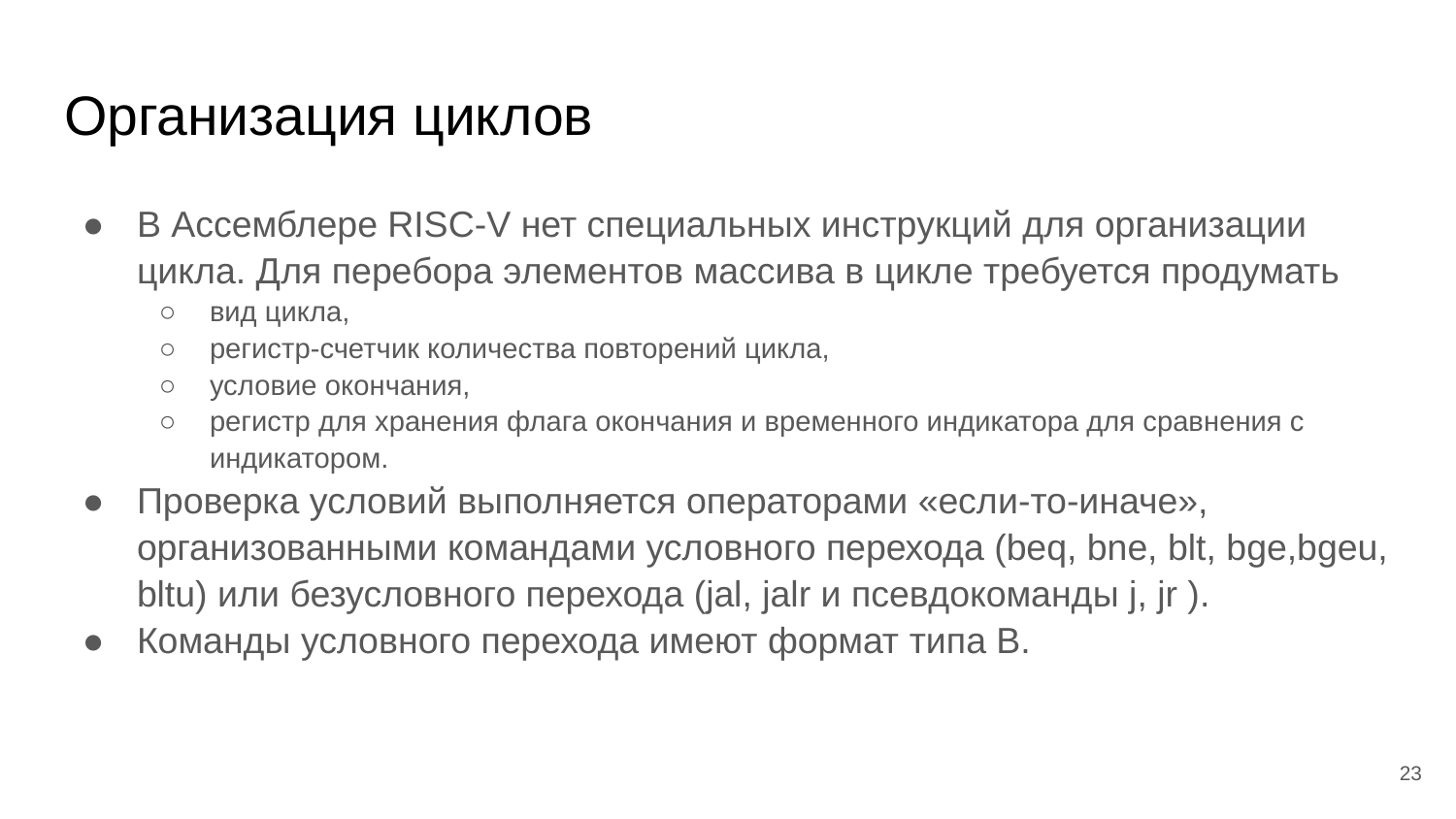

# Организация циклов
В Ассемблере RISC-V нет специальных инструкций для организации цикла. Для перебора элементов массива в цикле требуется продумать
вид цикла,
регистр-счетчик количества повторений цикла,
условие окончания,
регистр для хранения флага окончания и временного индикатора для сравнения с индикатором.
Проверка условий выполняется операторами «если-то-иначе», организованными командами условного перехода (beq, bne, blt, bge,bgeu, bltu) или безусловного перехода (jal, jalr и псевдокоманды j, jr ).
Команды условного перехода имеют формат типа B.

23